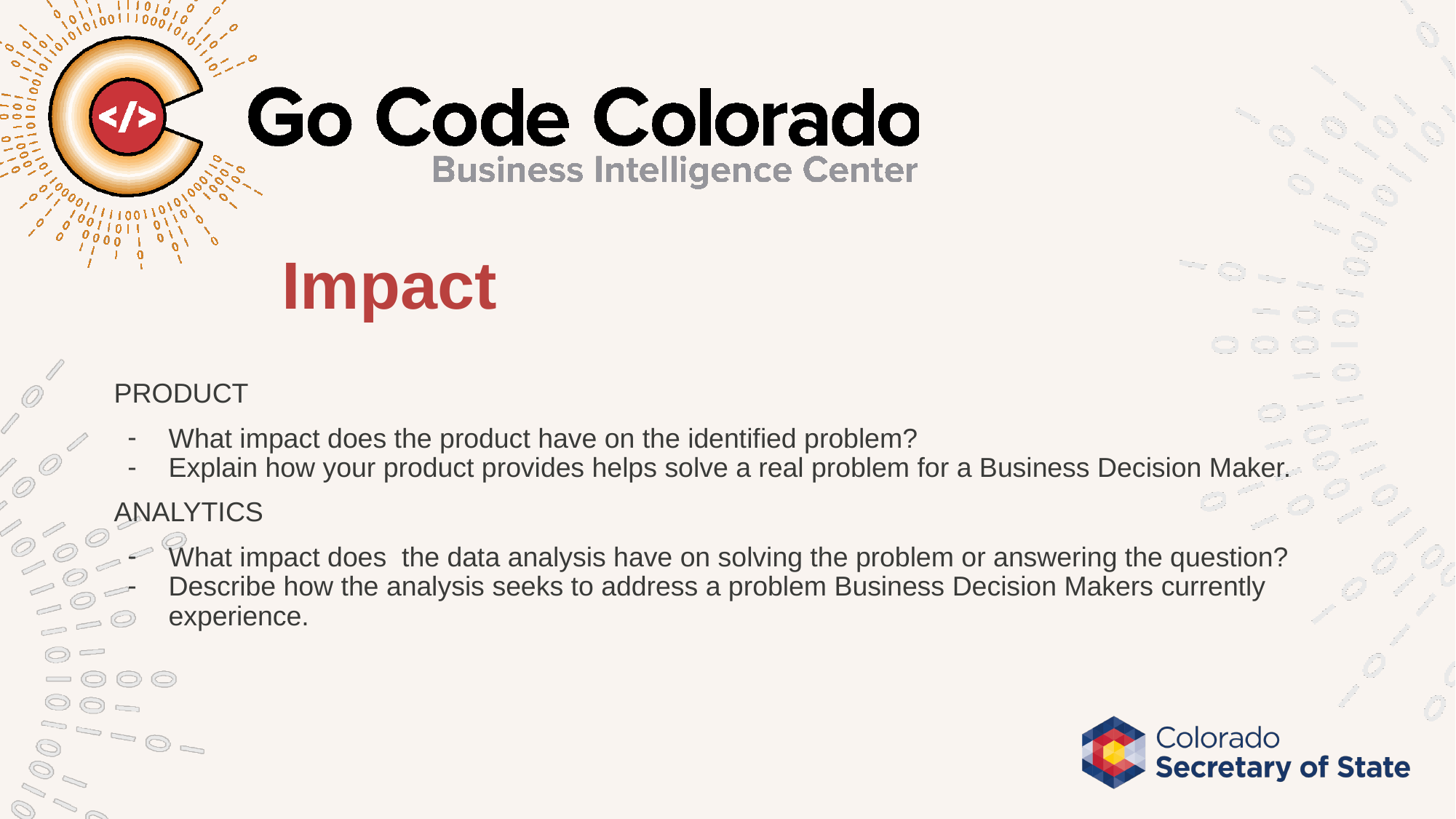

# Impact
PRODUCT
What impact does the product have on the identified problem?
Explain how your product provides helps solve a real problem for a Business Decision Maker.
ANALYTICS
What impact does  the data analysis have on solving the problem or answering the question?
Describe how the analysis seeks to address a problem Business Decision Makers currently experience.